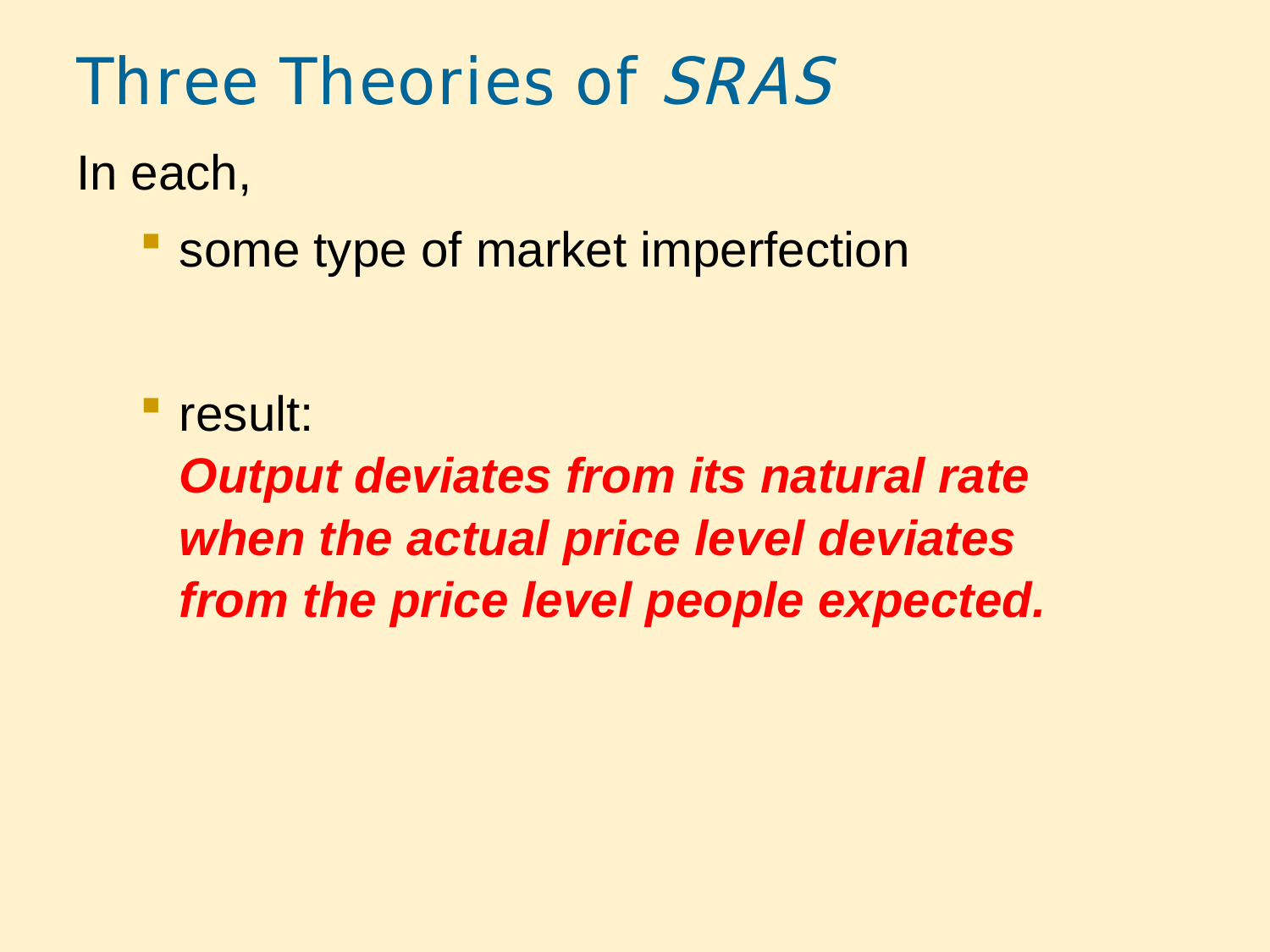

Three Theories of SRAS
In each,
some type of market imperfection

result:
Output deviates from its natural rate
when the actual price level deviates
from the price level people expected.